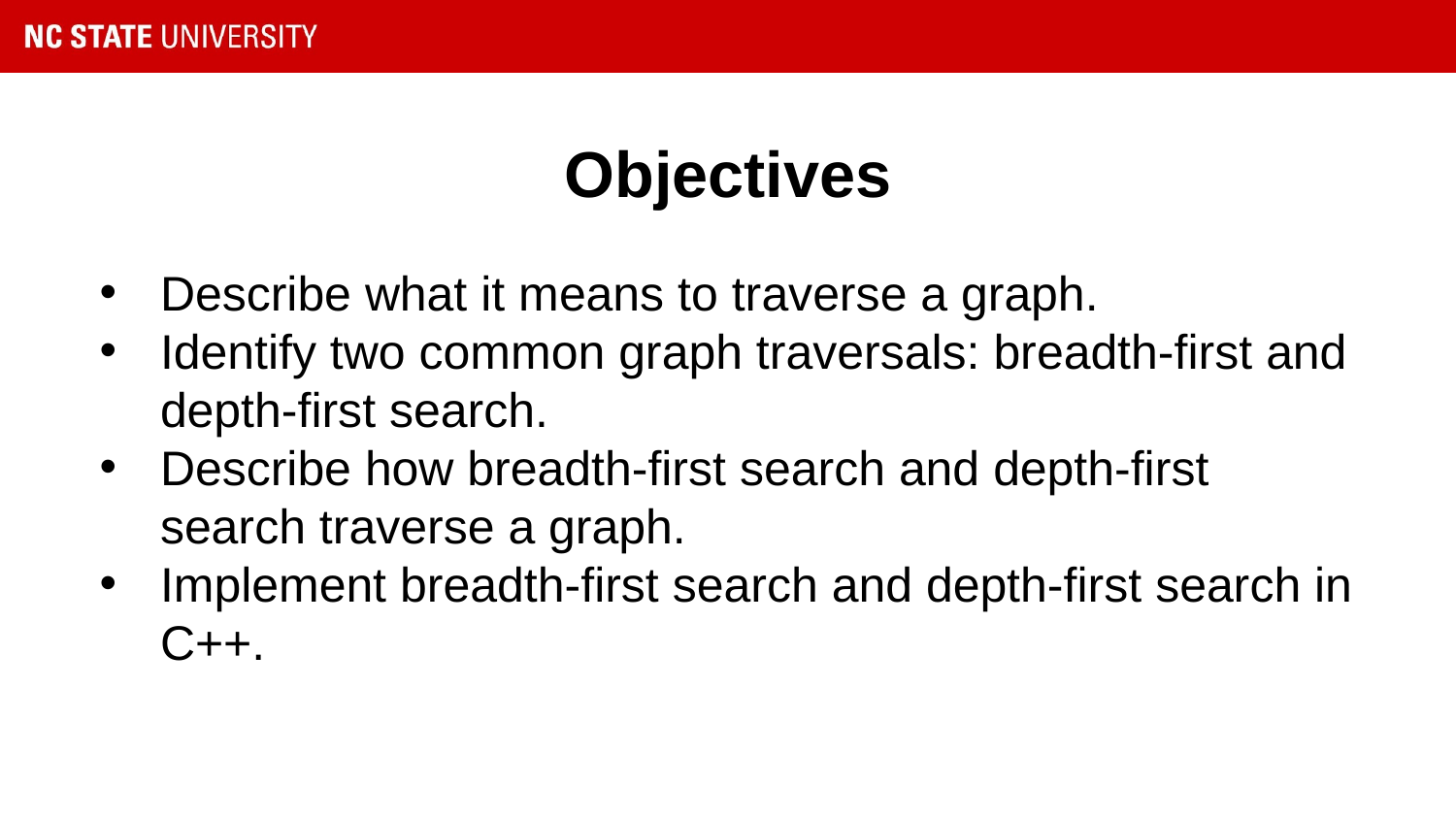

# Objectives
Describe what it means to traverse a graph.
Identify two common graph traversals: breadth-first and depth-first search.
Describe how breadth-first search and depth-first search traverse a graph.
Implement breadth-first search and depth-first search in C++.